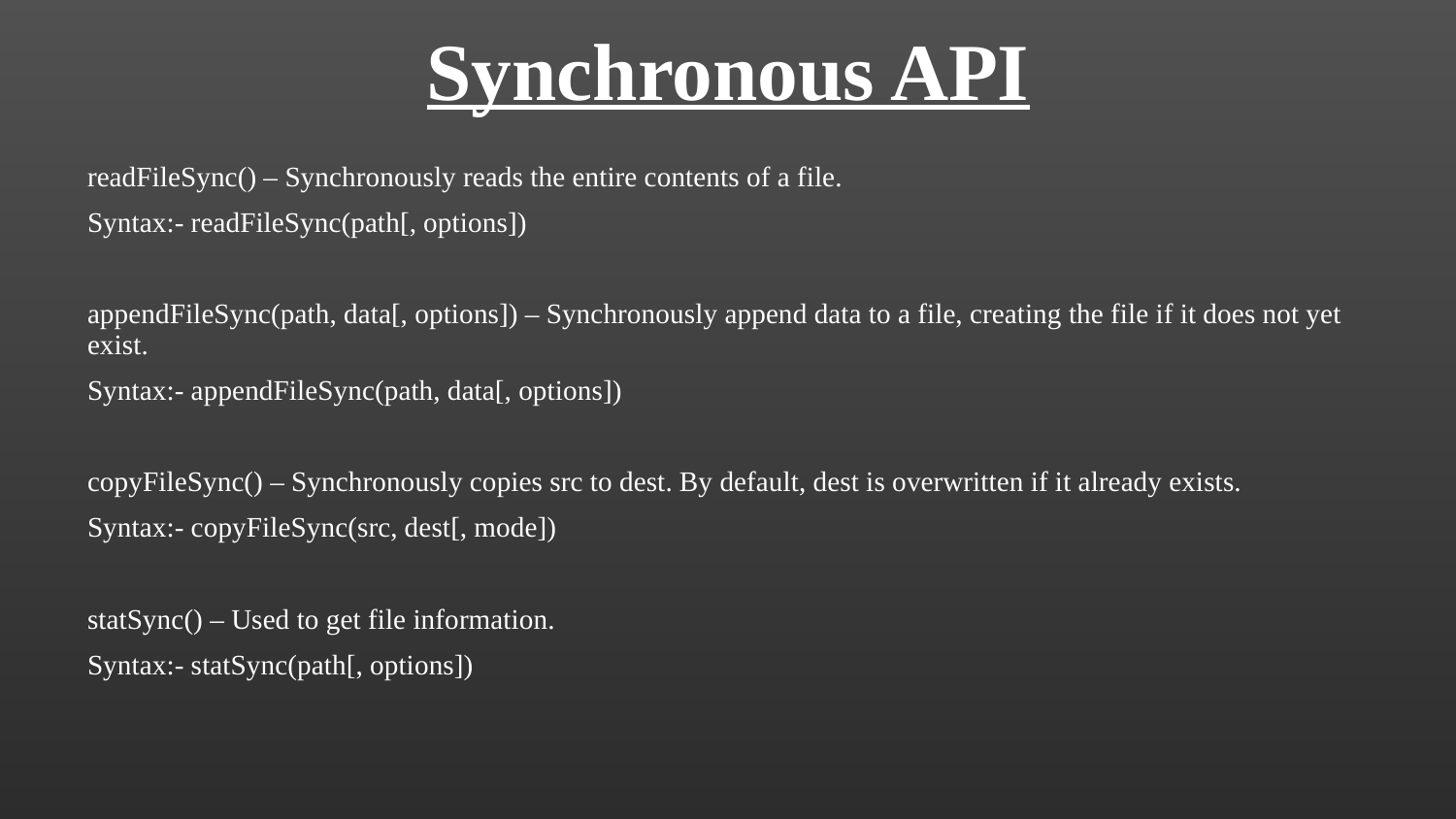

# Synchronous API
readFileSync() – Synchronously reads the entire contents of a file.
Syntax:- readFileSync(path[, options])

appendFileSync(path, data[, options]) – Synchronously append data to a file, creating the file if it does not yet exist.
Syntax:- appendFileSync(path, data[, options])

copyFileSync() – Synchronously copies src to dest. By default, dest is overwritten if it already exists.
Syntax:- copyFileSync(src, dest[, mode])

statSync() – Used to get file information.
Syntax:- statSync(path[, options])